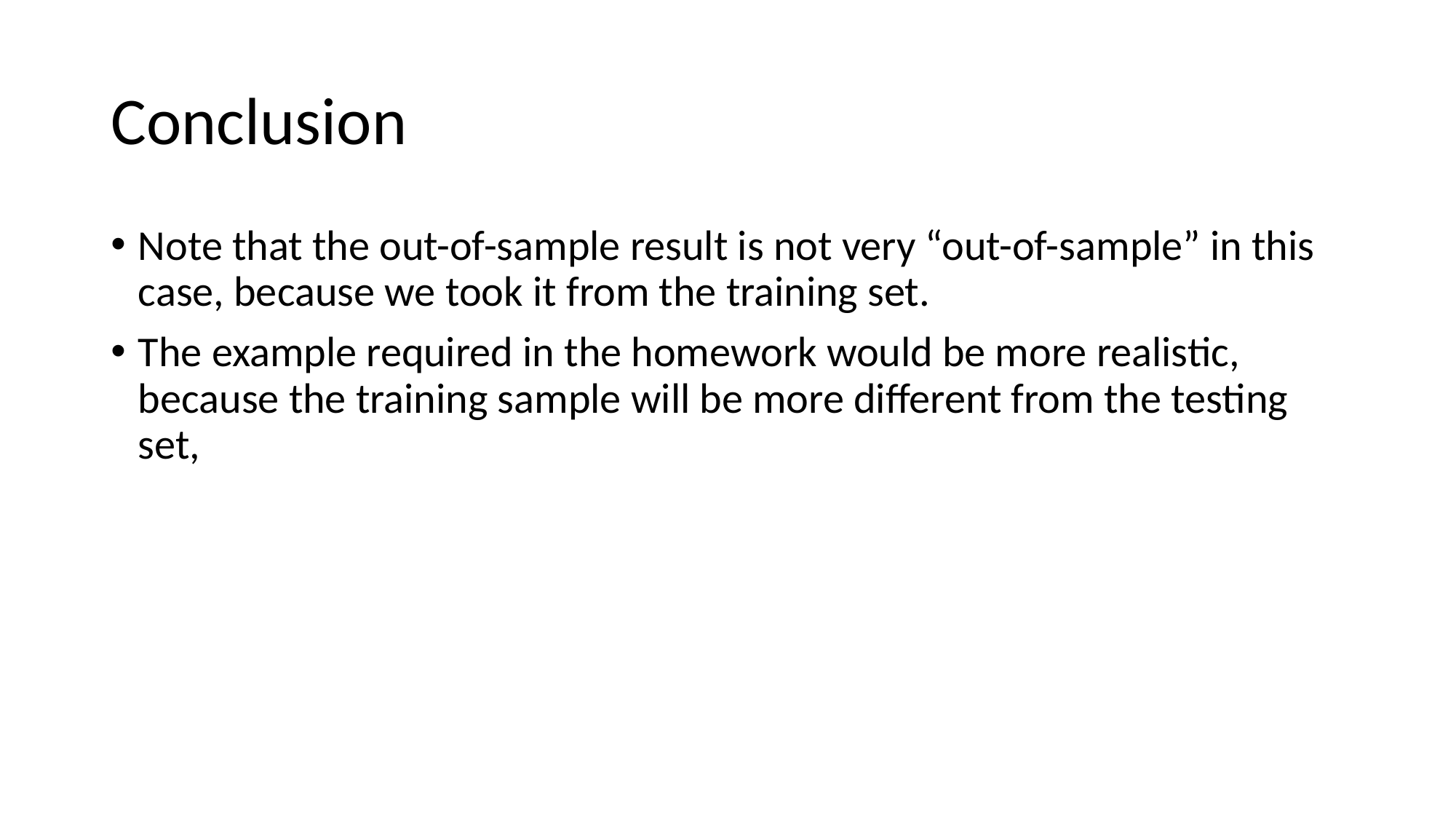

# Conclusion
Note that the out-of-sample result is not very “out-of-sample” in this case, because we took it from the training set.
The example required in the homework would be more realistic, because the training sample will be more different from the testing set,